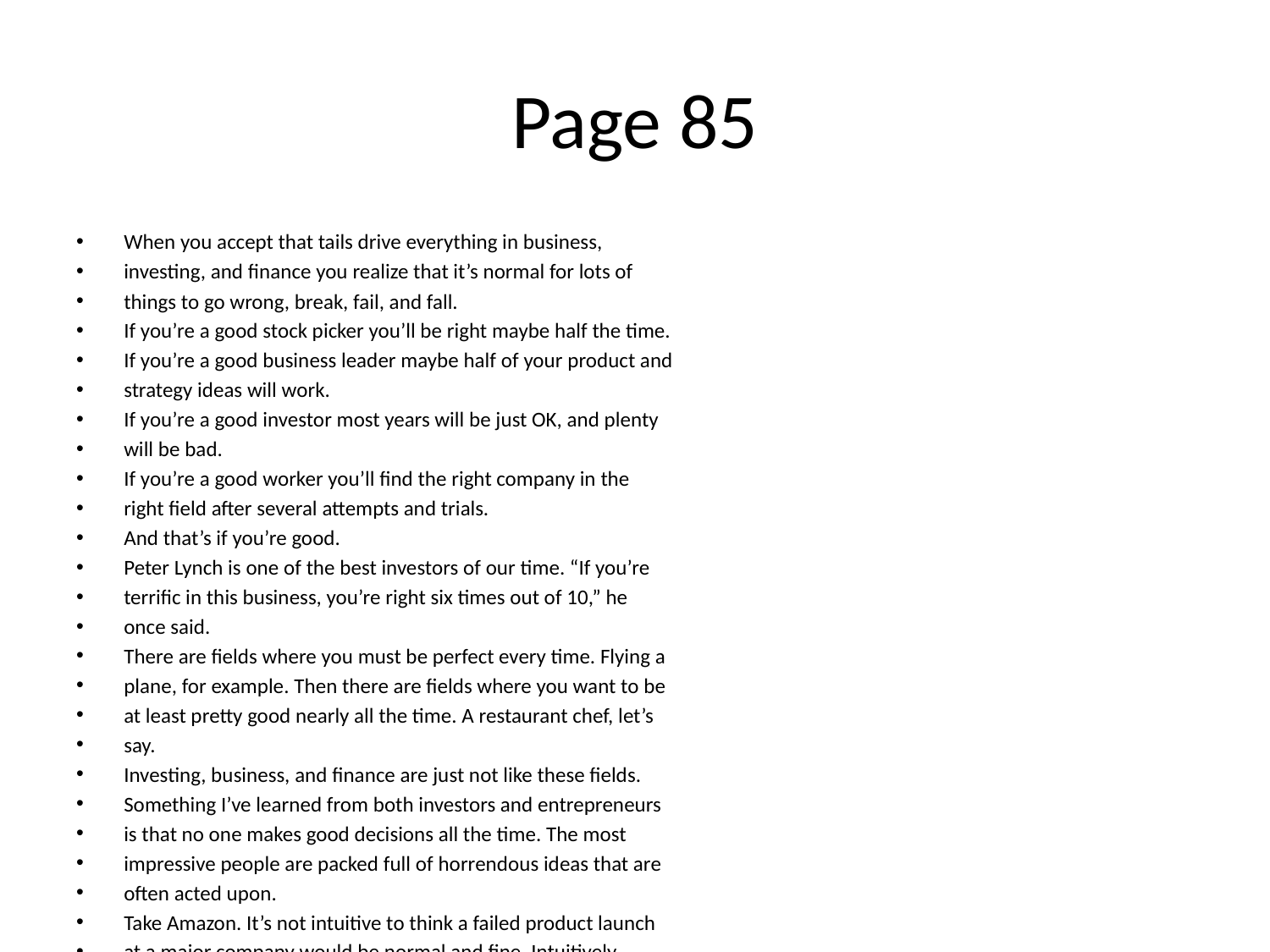

# Page 85
When you accept that tails drive everything in business,
investing, and ﬁnance you realize that it’s normal for lots of
things to go wrong, break, fail, and fall.
If you’re a good stock picker you’ll be right maybe half the time.
If you’re a good business leader maybe half of your product and
strategy ideas will work.
If you’re a good investor most years will be just OK, and plenty
will be bad.
If you’re a good worker you’ll ﬁnd the right company in the
right ﬁeld after several attempts and trials.
And that’s if you’re good.
Peter Lynch is one of the best investors of our time. “If you’re
terriﬁc in this business, you’re right six times out of 10,” he
once said.
There are ﬁelds where you must be perfect every time. Flying a
plane, for example. Then there are ﬁelds where you want to be
at least pretty good nearly all the time. A restaurant chef, let’s
say.
Investing, business, and ﬁnance are just not like these ﬁelds.
Something I’ve learned from both investors and entrepreneurs
is that no one makes good decisions all the time. The most
impressive people are packed full of horrendous ideas that are
often acted upon.
Take Amazon. It’s not intuitive to think a failed product launch
at a major company would be normal and ﬁne. Intuitively,
you’d think the CEO should apologize to shareholders. But CEO
Jeﬀ Bezos said shortly after the disastrous launch of the
company’s Fire Phone: